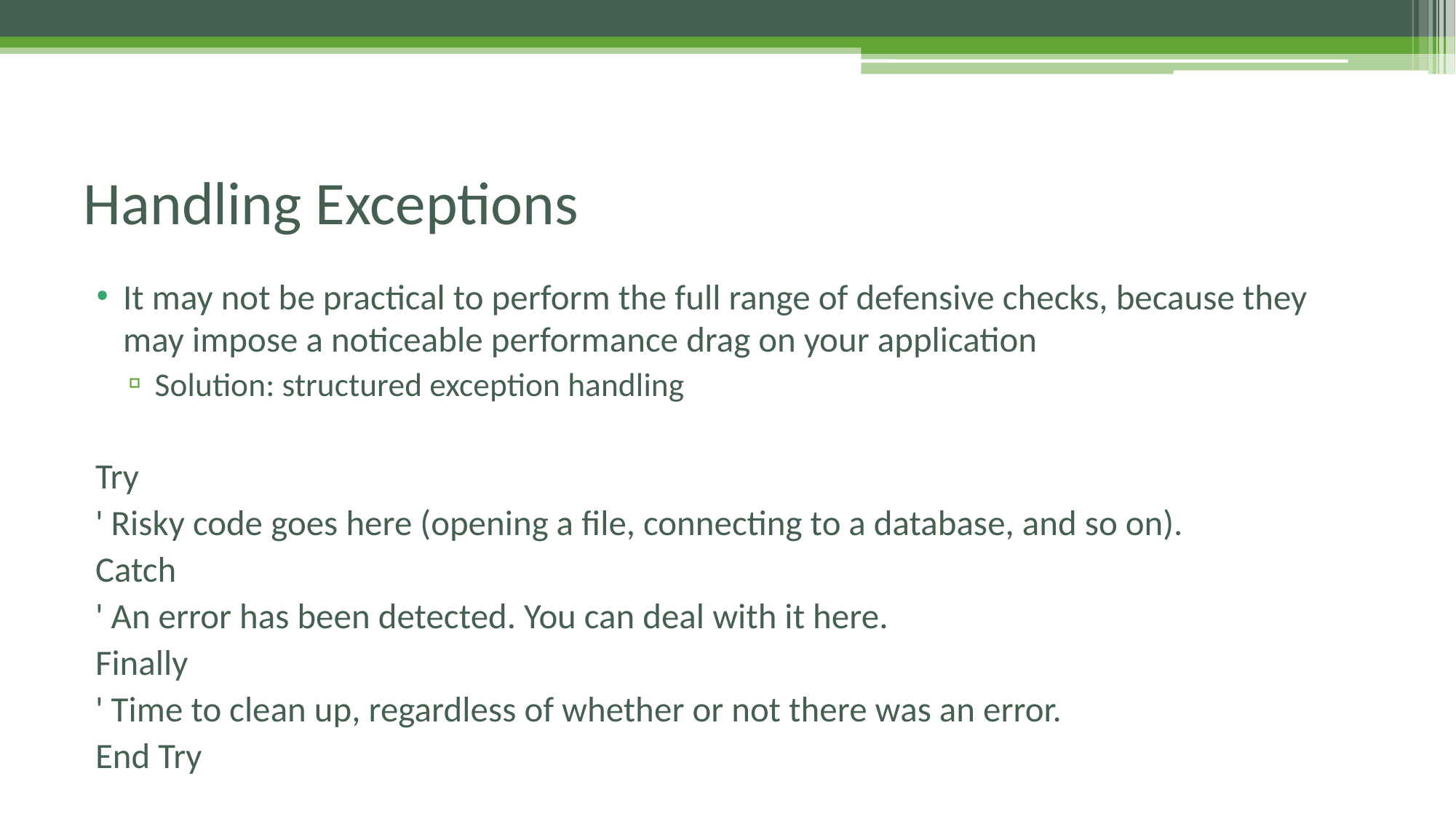

# Handling Exceptions
It may not be practical to perform the full range of defensive checks, because they may impose a noticeable performance drag on your application
Solution: structured exception handling

Try
' Risky code goes here (opening a file, connecting to a database, and so on).
Catch
' An error has been detected. You can deal with it here.
Finally
' Time to clean up, regardless of whether or not there was an error.
End Try